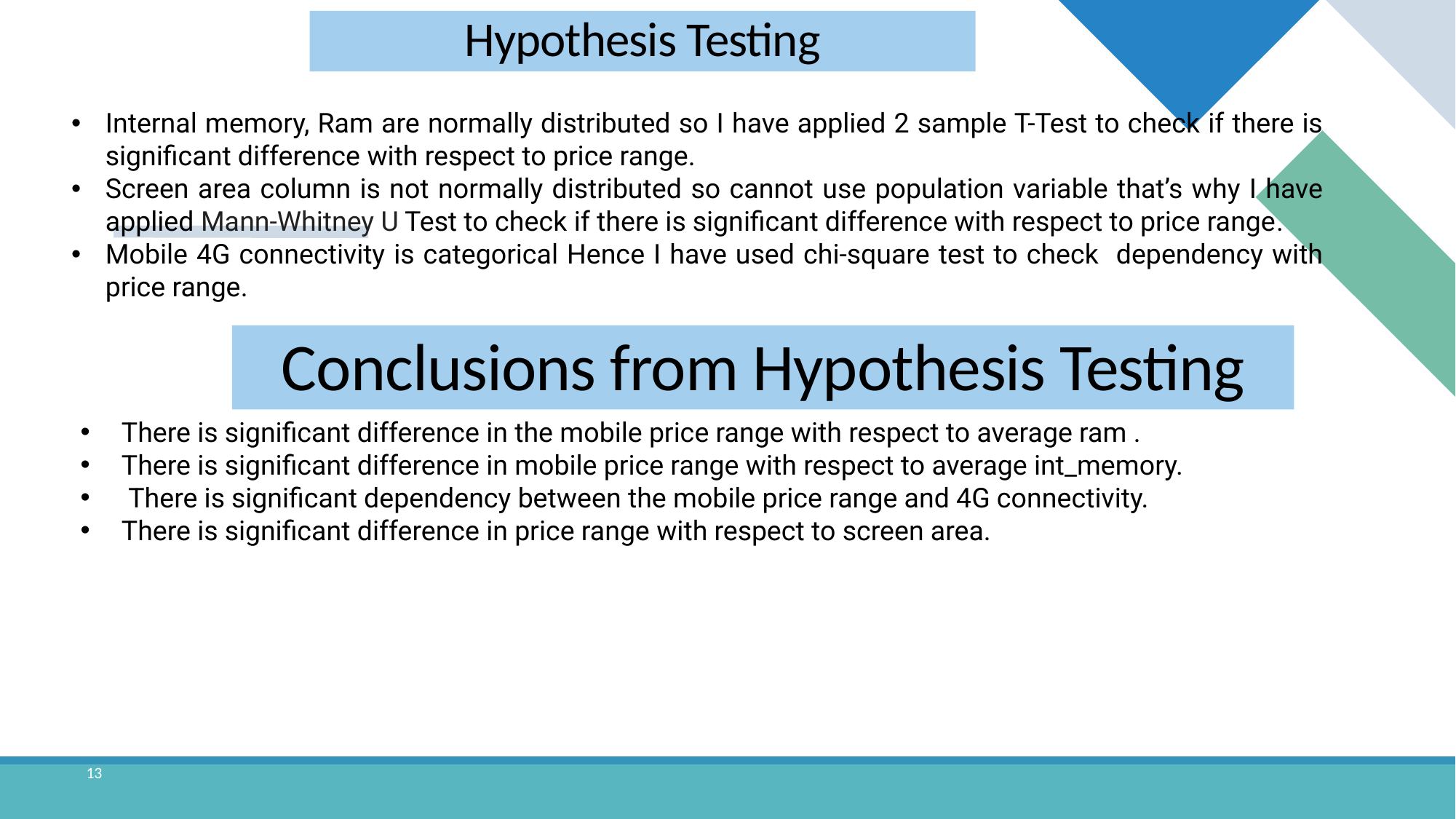

Hypothesis Testing
Internal memory, Ram are normally distributed so I have applied 2 sample T-Test to check if there is significant difference with respect to price range.
Screen area column is not normally distributed so cannot use population variable that’s why I have applied Mann-Whitney U Test to check if there is significant difference with respect to price range.
Mobile 4G connectivity is categorical Hence I have used chi-square test to check  dependency with price range.
Conclusions from Hypothesis Testing
There is significant difference in the mobile price range with respect to average ram .
There is significant difference in mobile price range with respect to average int_memory.
 There is significant dependency between the mobile price range and 4G connectivity.
There is significant difference in price range with respect to screen area.

13